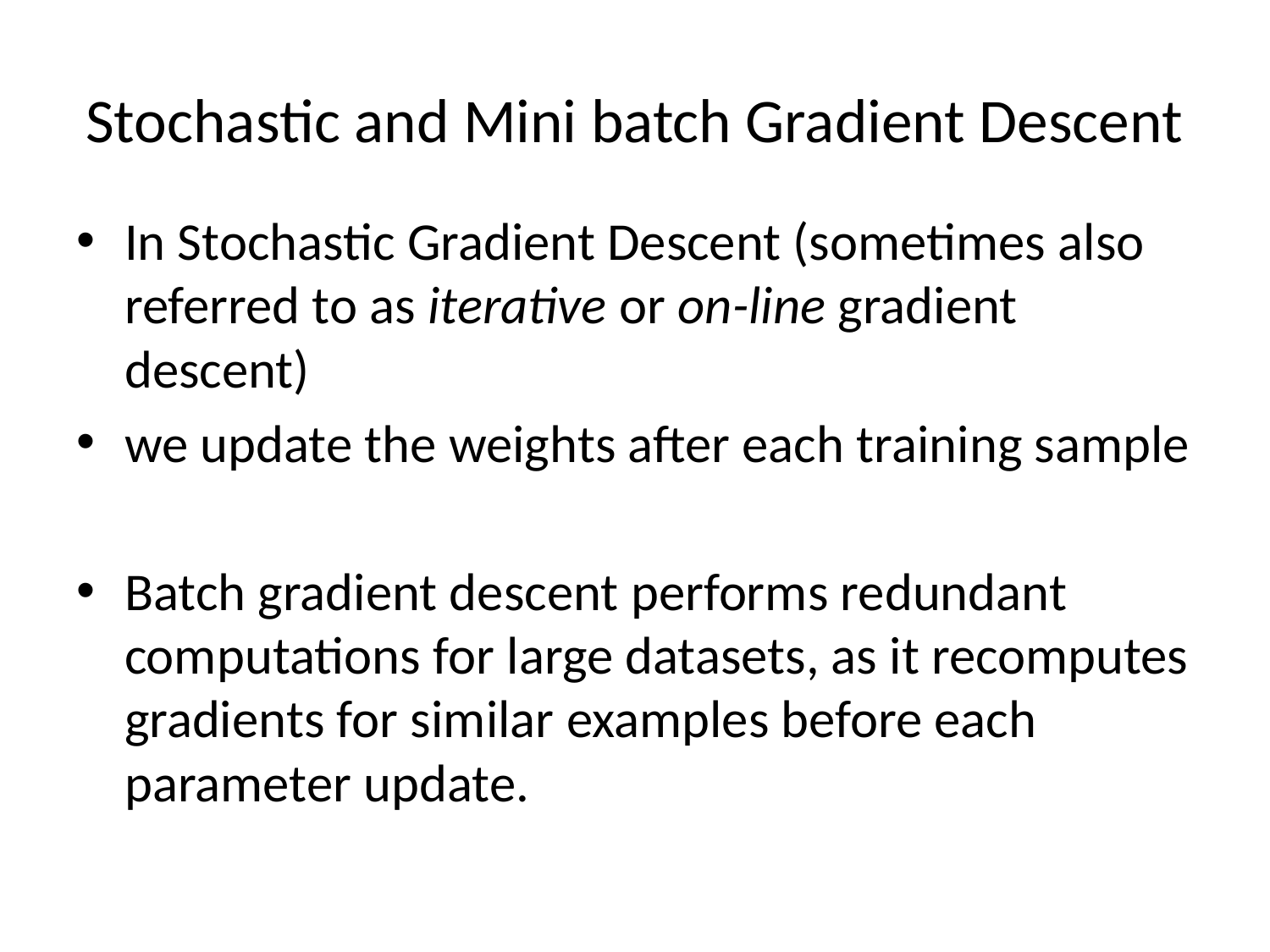

# Stochastic and Mini batch Gradient Descent
In Stochastic Gradient Descent (sometimes also referred to as iterative or on-line gradient descent)
we update the weights after each training sample

Batch gradient descent performs redundant computations for large datasets, as it recomputes gradients for similar examples before each parameter update.